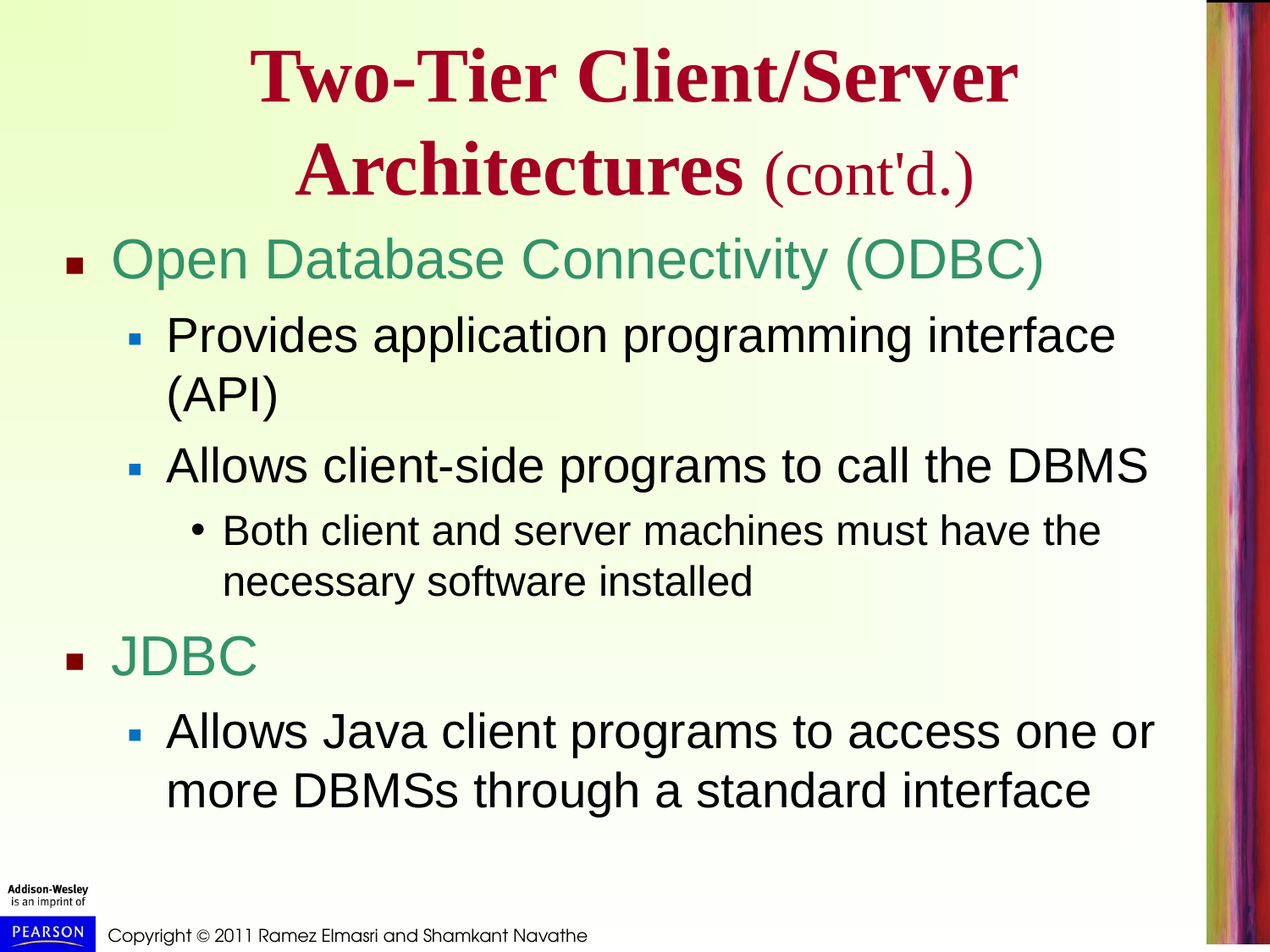

# Two-Tier Client/Server Architectures (cont'd.)
Open Database Connectivity (ODBC)
Provides application programming interface (API)
Allows client-side programs to call the DBMS
Both client and server machines must have the necessary software installed
JDBC
Allows Java client programs to access one or more DBMSs through a standard interface